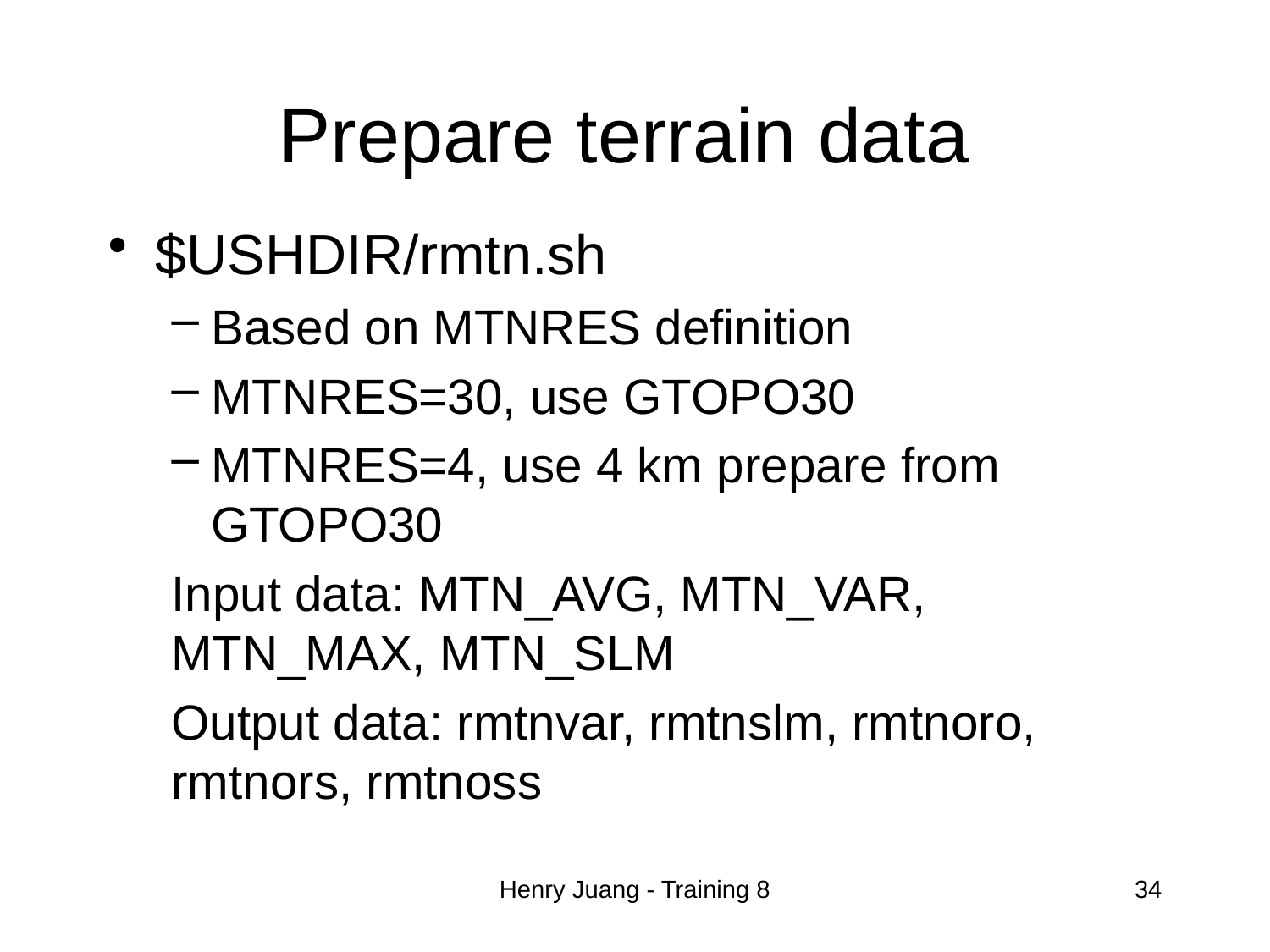

# Prepare terrain data
$USHDIR/rmtn.sh
Based on MTNRES definition
MTNRES=30, use GTOPO30
MTNRES=4, use 4 km prepare from GTOPO30
Input data: MTN_AVG, MTN_VAR, MTN_MAX, MTN_SLM
Output data: rmtnvar, rmtnslm, rmtnoro, rmtnors, rmtnoss
Henry Juang - Training 8
34